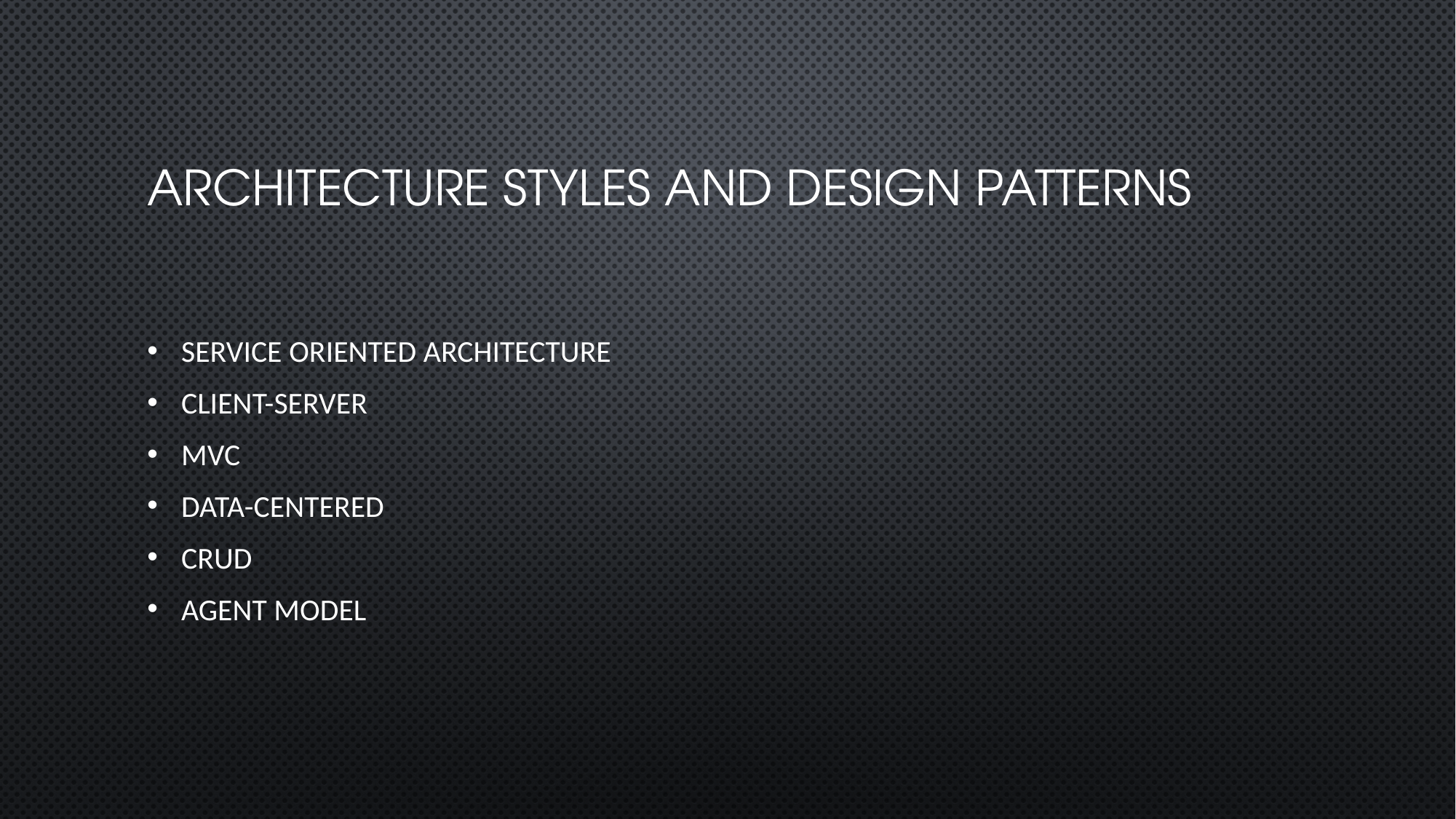

# Architecture styles and design patterns
Service oriented architecture
Client-Server
MVC
Data-Centered
Crud
Agent model